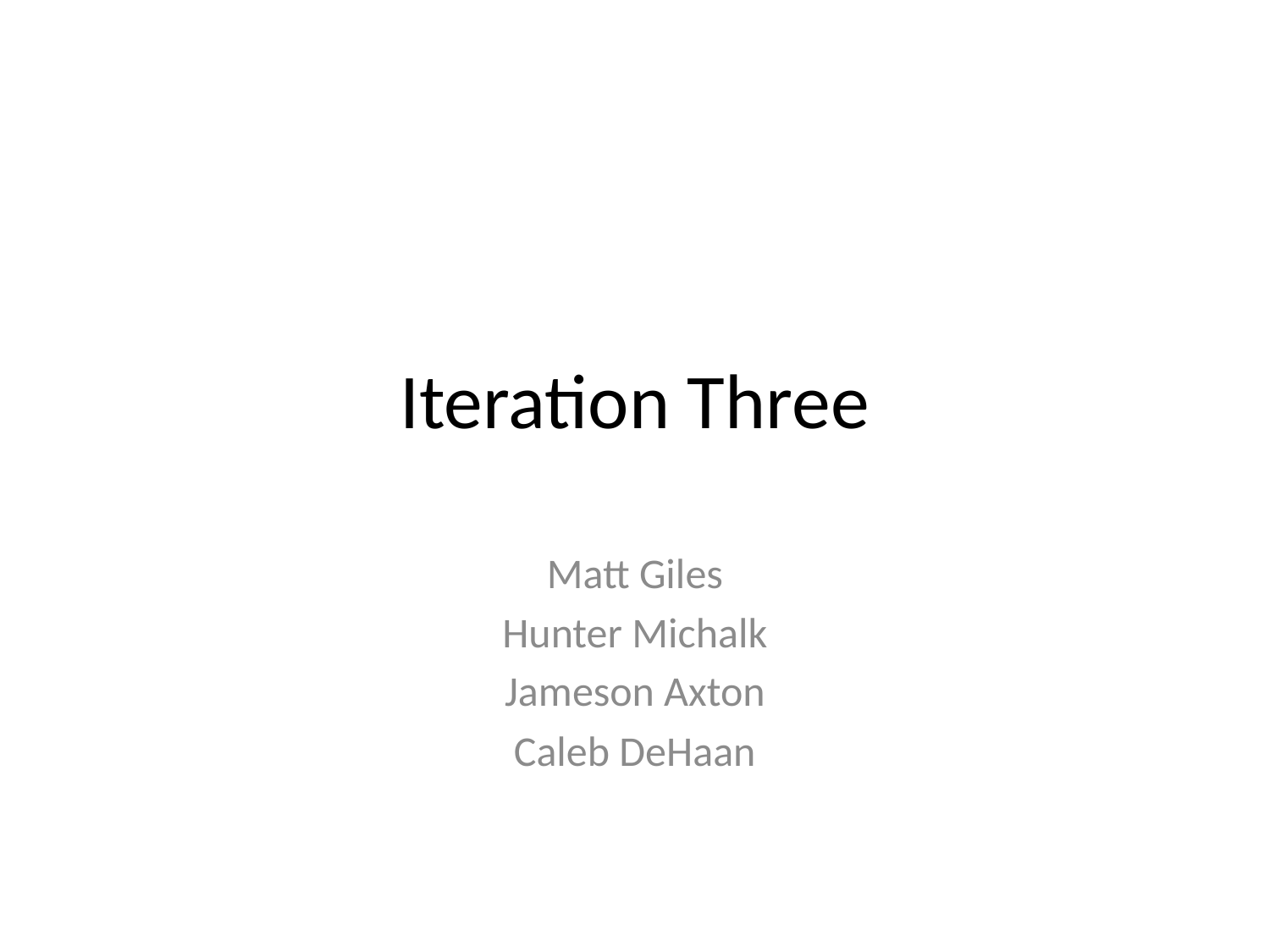

# Iteration Three
Matt Giles
Hunter Michalk
Jameson Axton
Caleb DeHaan